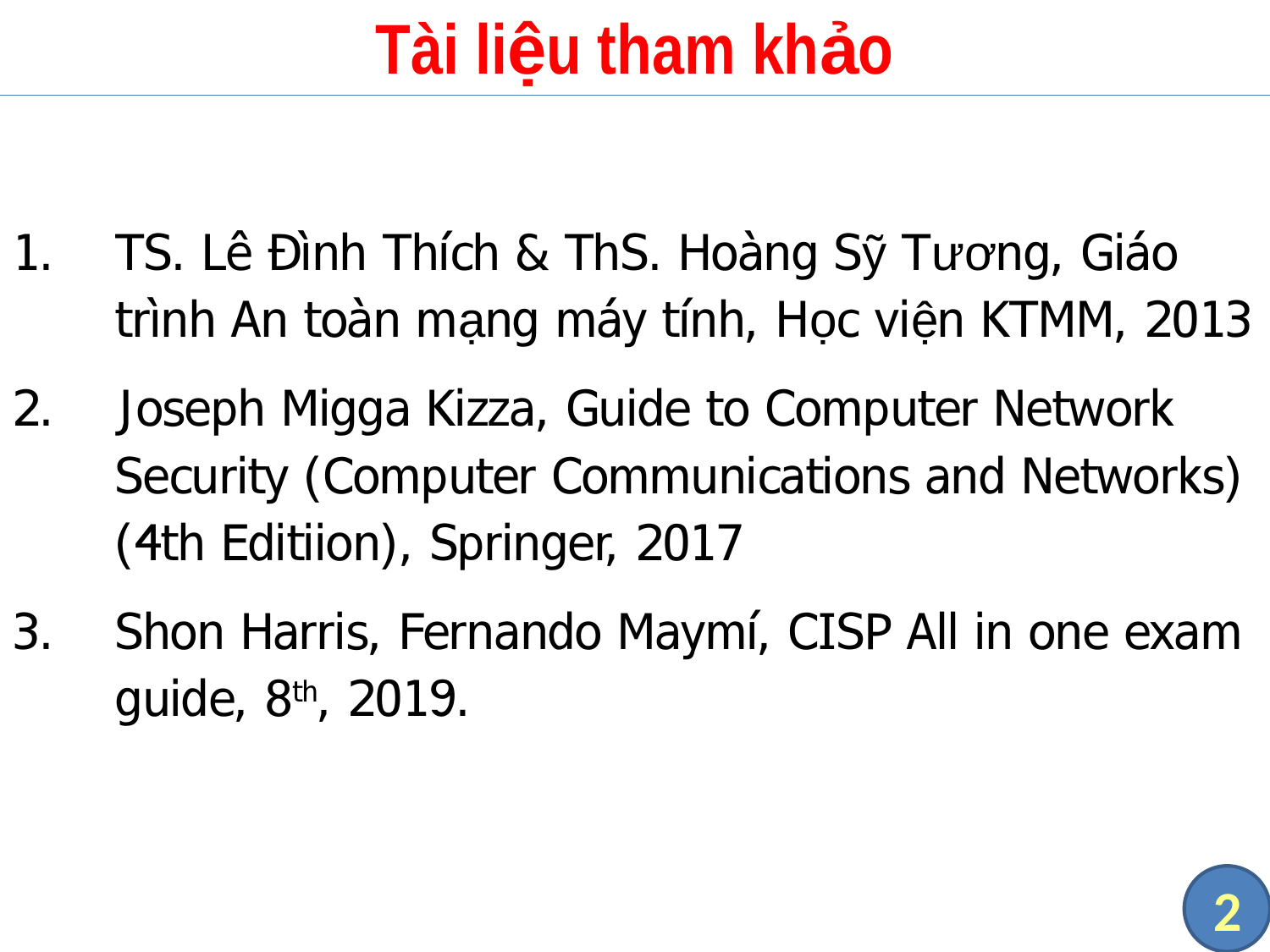

# Tài liệu tham khảo
TS. Lê Đình Thích & ThS. Hoàng Sỹ Tương, Giáo trình An toàn mạng máy tính, Học viện KTMM, 2013
Joseph Migga Kizza, Guide to Computer Network Security (Computer Communications and Networks) (4th Editiion), Springer, 2017
Shon Harris, Fernando Maymí, CISP All in one exam guide, 8th, 2019.

2